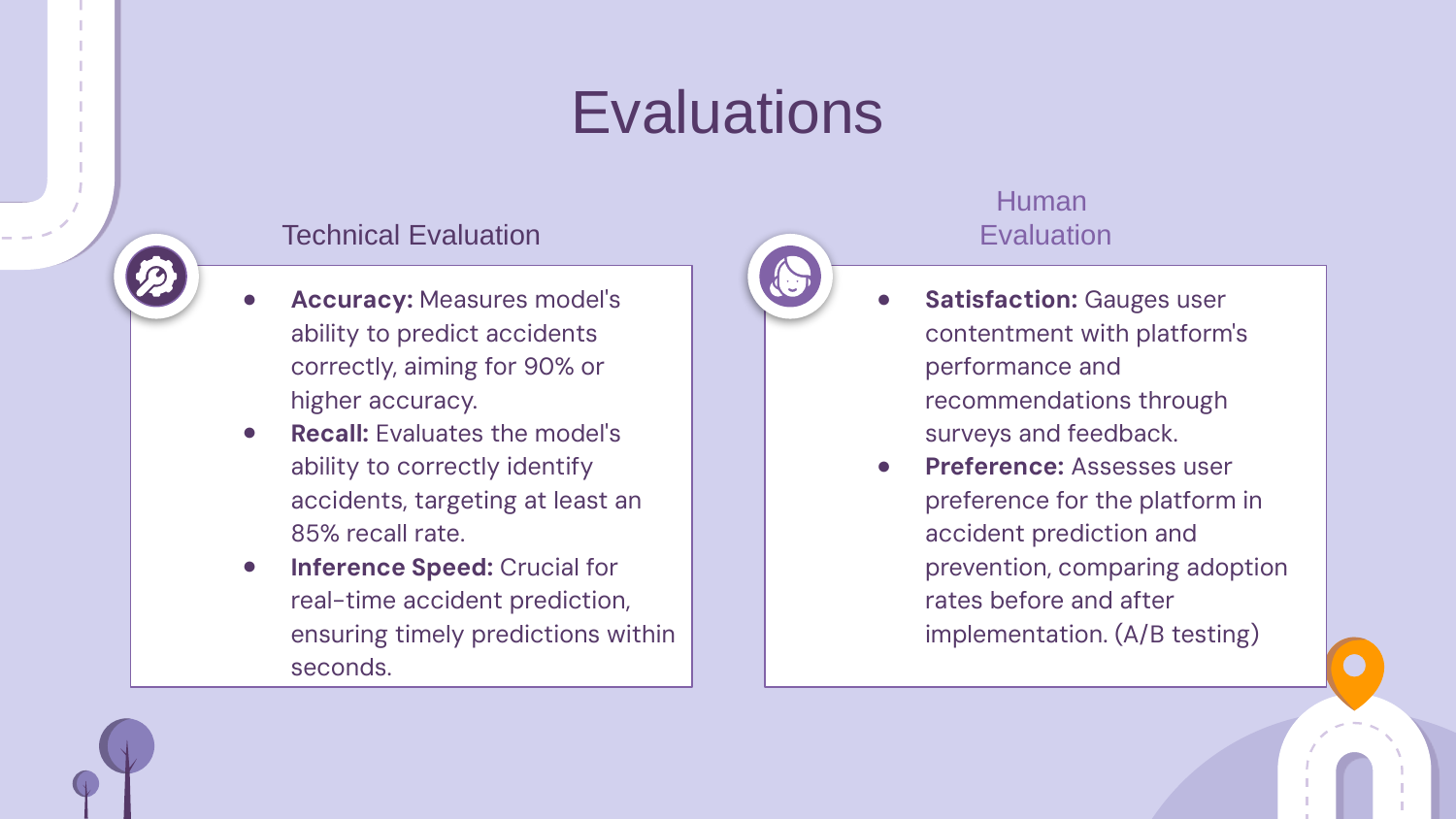

# Evaluations
Technical Evaluation
Human
Evaluation

Accuracy: Measures model's ability to predict accidents correctly, aiming for 90% or higher accuracy.
Recall: Evaluates the model's ability to correctly identify accidents, targeting at least an 85% recall rate.
Inference Speed: Crucial for real-time accident prediction, ensuring timely predictions within seconds.

Satisfaction: Gauges user contentment with platform's performance and recommendations through surveys and feedback.
Preference: Assesses user preference for the platform in accident prediction and prevention, comparing adoption rates before and after implementation. (A/B testing)